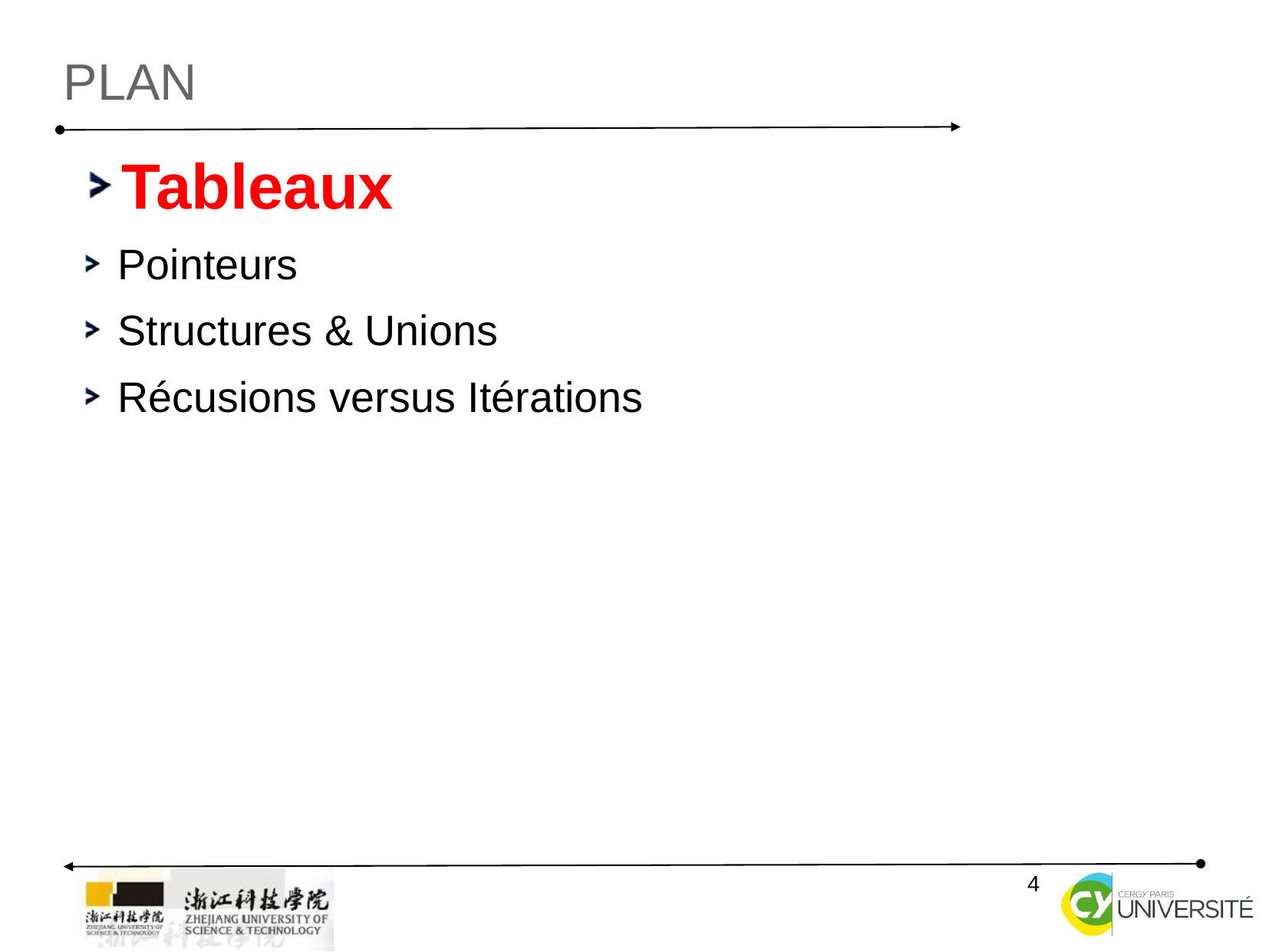

Plan
Tableaux
Pointeurs
Structures & Unions
Récusions versus Itérations